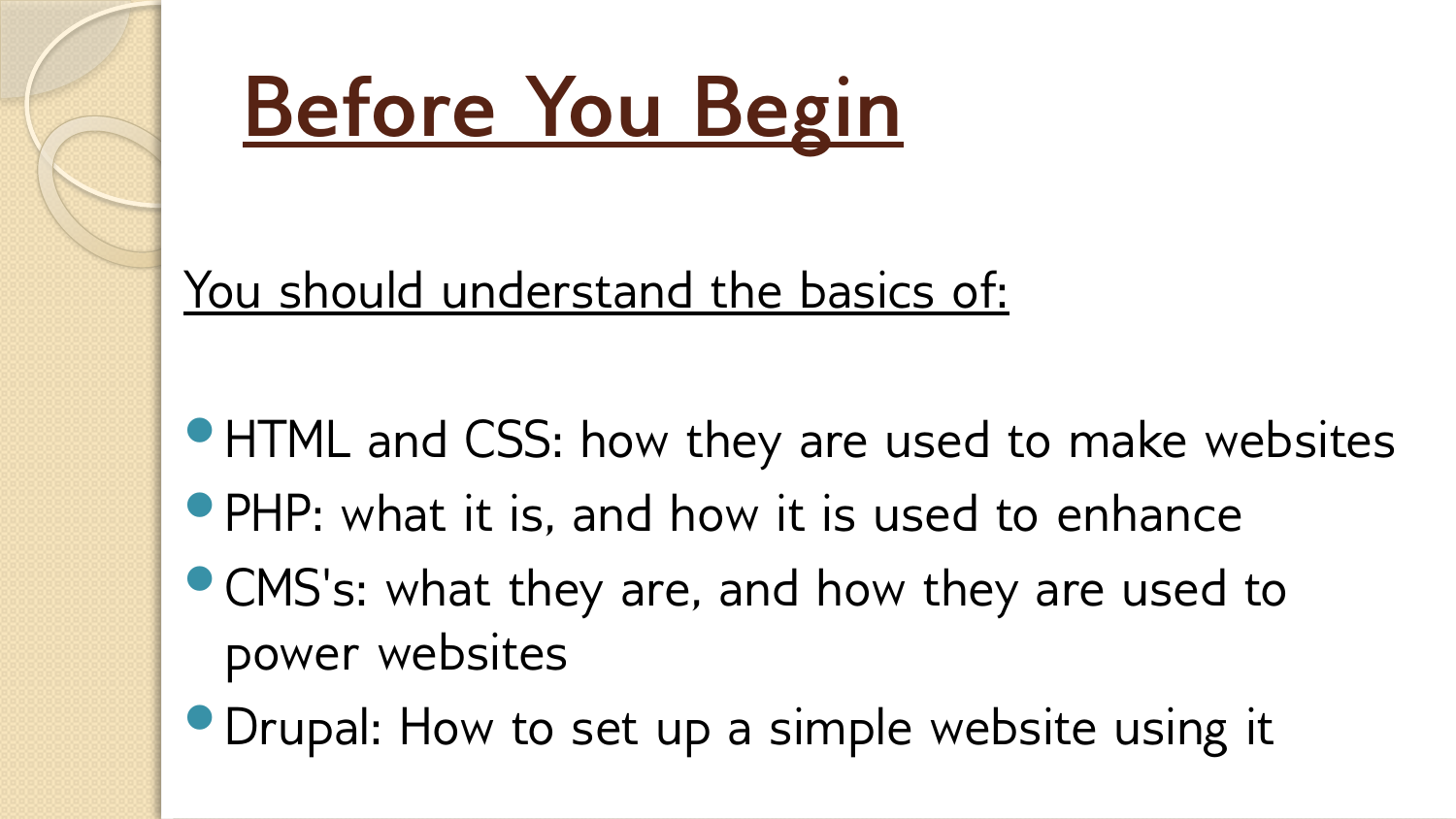

# Before You Begin

You should understand the basics of:

HTML and CSS: how they are used to make websites
PHP: what it is, and how it is used to enhance
CMS's: what they are, and how they are used to power websites
Drupal: How to set up a simple website using it